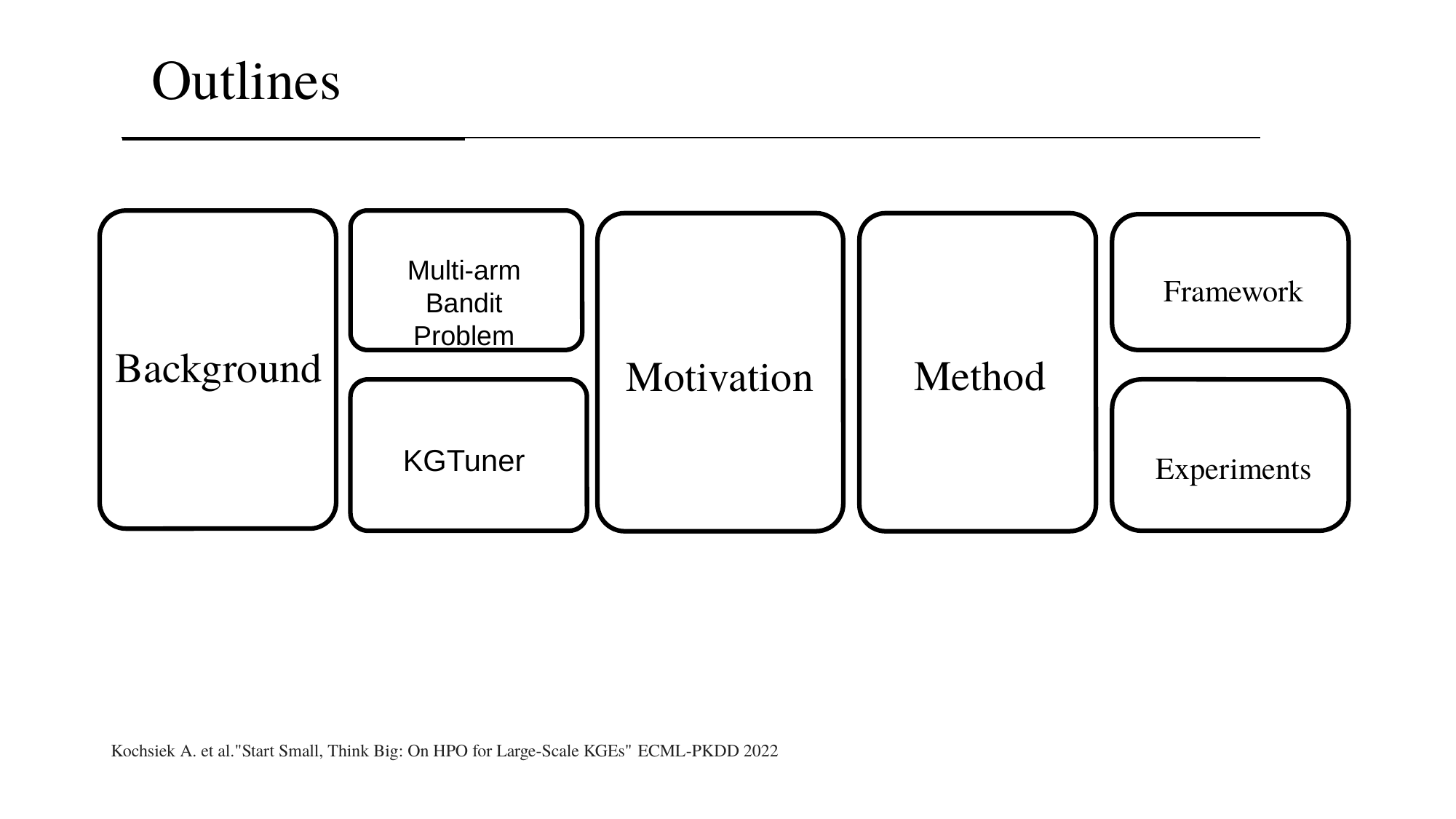

# Outlines

Multi-arm Bandit Problem
Framework
Background
Method
Motivation

KGTuner
Experiments
Kochsiek A. et al."Start Small, Think Big: On HPO for Large-Scale KGEs" ECML-PKDD 2022